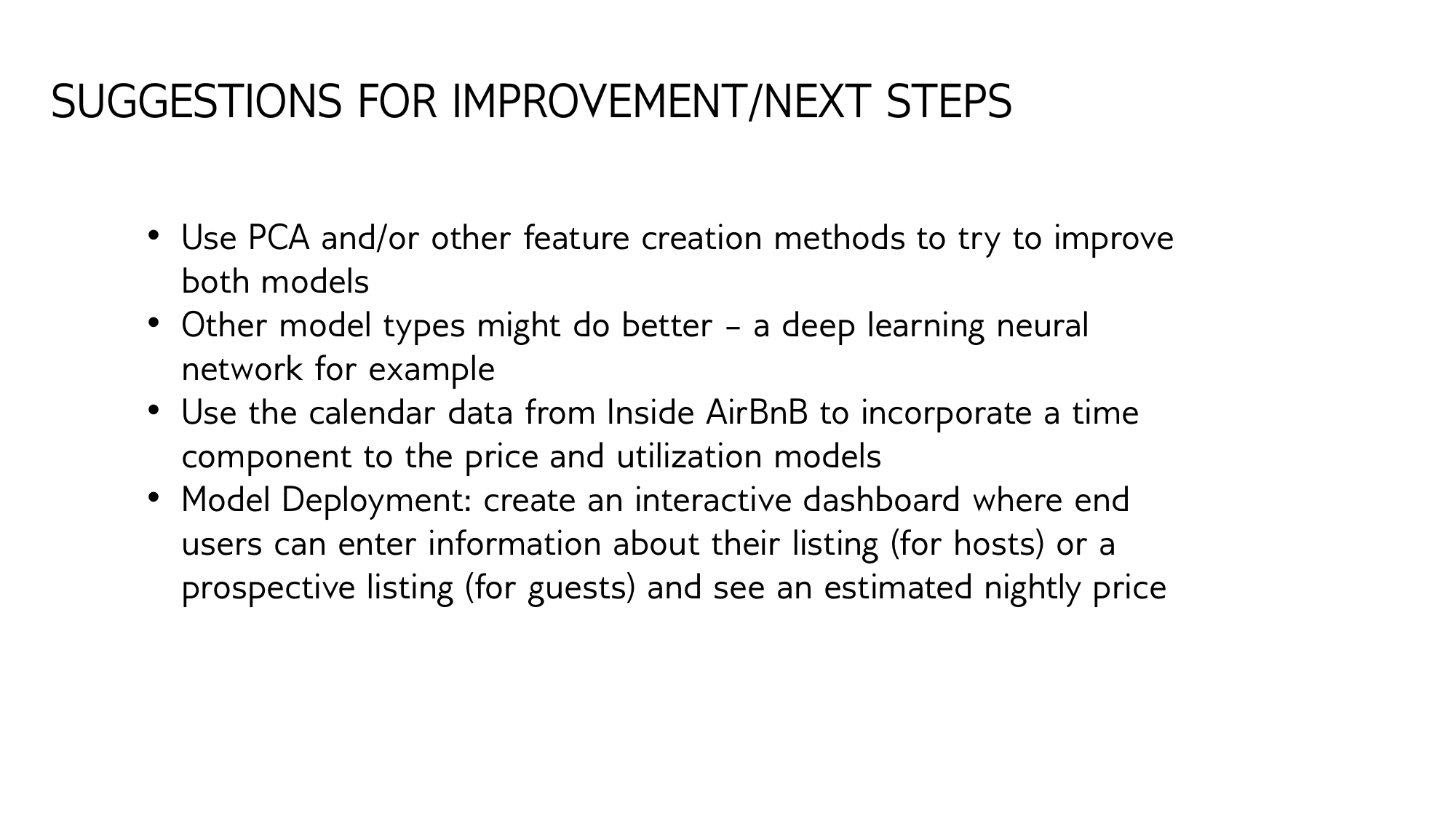

# Suggestions for Improvement/Next Steps
Use PCA and/or other feature creation methods to try to improve both models
Other model types might do better – a deep learning neural network for example
Use the calendar data from Inside AirBnB to incorporate a time component to the price and utilization models
Model Deployment: create an interactive dashboard where end users can enter information about their listing (for hosts) or a prospective listing (for guests) and see an estimated nightly price